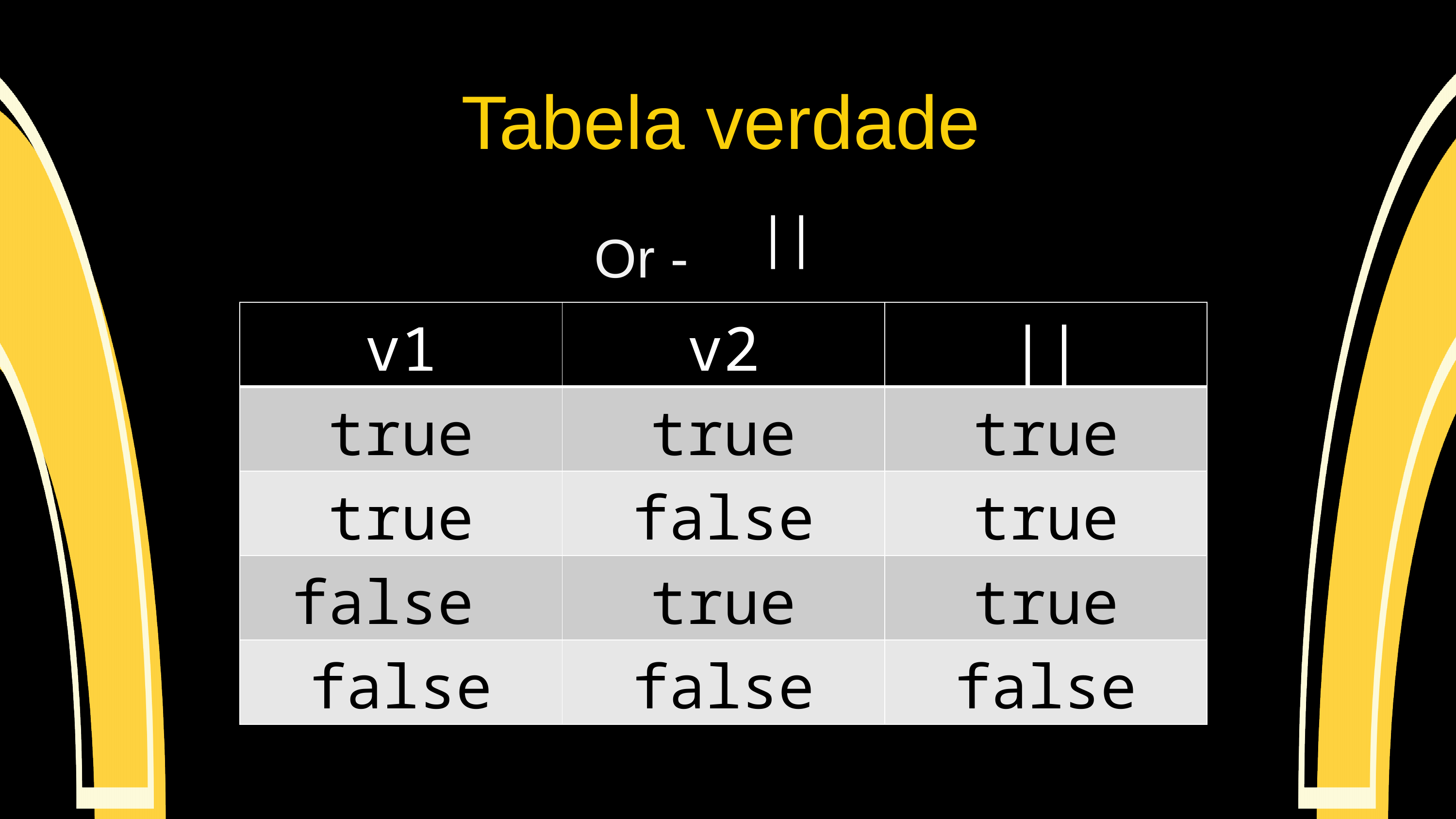

Tabela verdade
Or -
||

| v1 | v2 | || |
| --- | --- | --- |
| true | true | true |
| true | false | true |
| false | true | true |
| false | false | false |